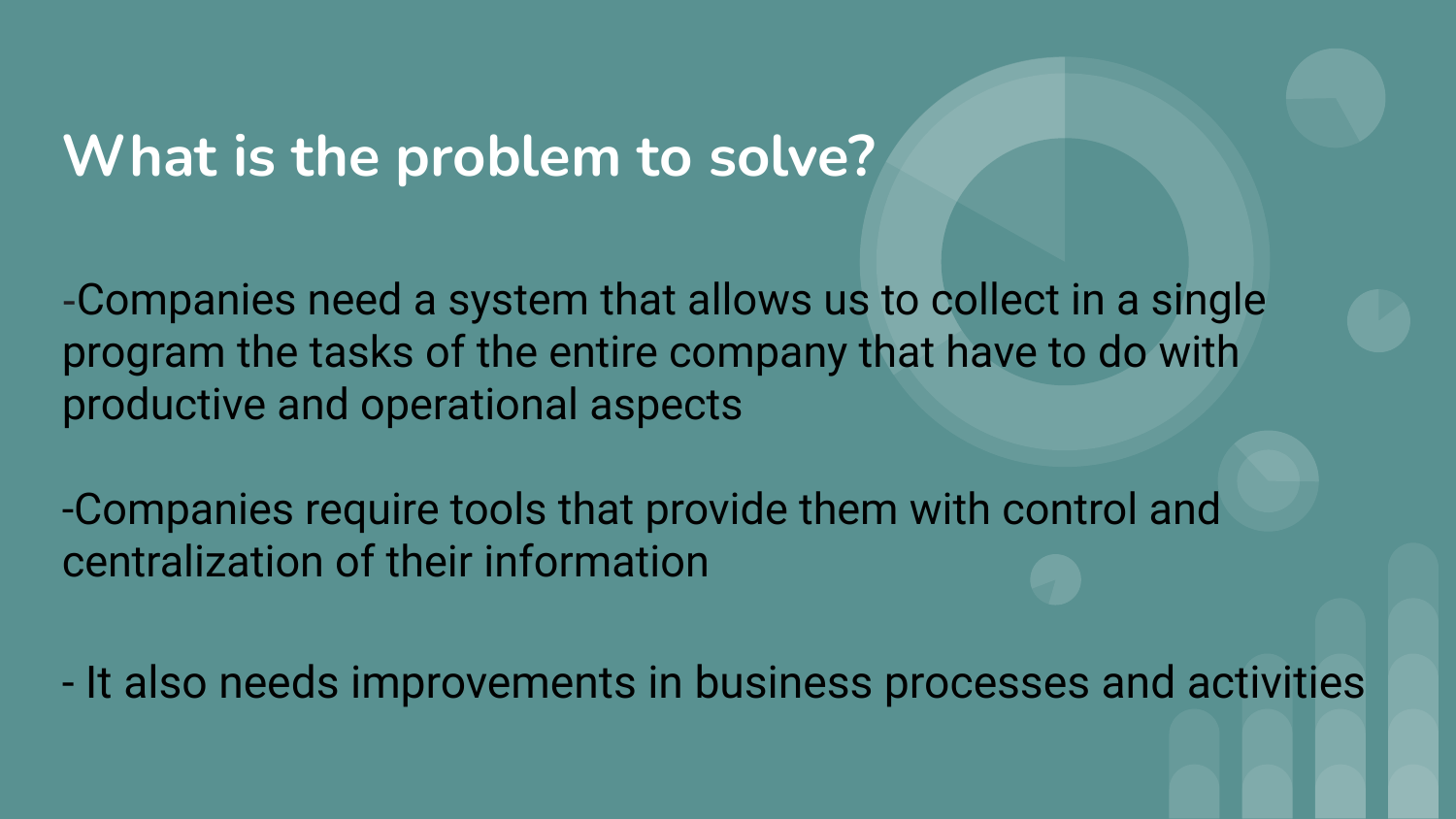

# What is the problem to solve?

-Companies need a system that allows us to collect in a single program the tasks of the entire company that have to do with productive and operational aspects

-Companies require tools that provide them with control and centralization of their information

- It also needs improvements in business processes and activities